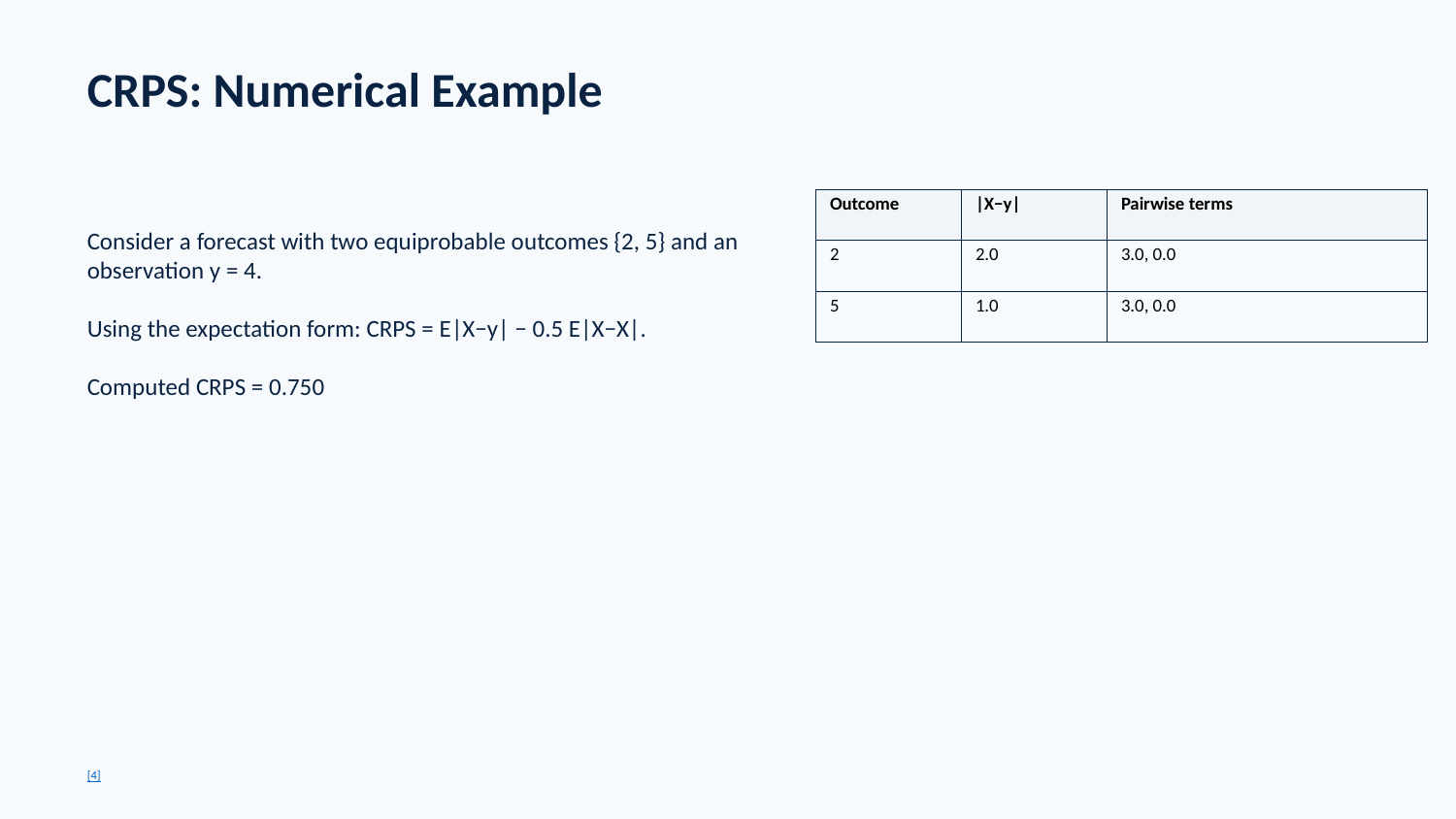

CRPS: Numerical Example
Consider a forecast with two equiprobable outcomes {2, 5} and an observation y = 4.

Using the expectation form: CRPS = E|X−y| − 0.5 E|X−X|.

Computed CRPS = 0.750

| Outcome | |X−y| | Pairwise terms |
| --- | --- | --- |
| 2 | 2.0 | 3.0, 0.0 |
| 5 | 1.0 | 3.0, 0.0 |
[4]